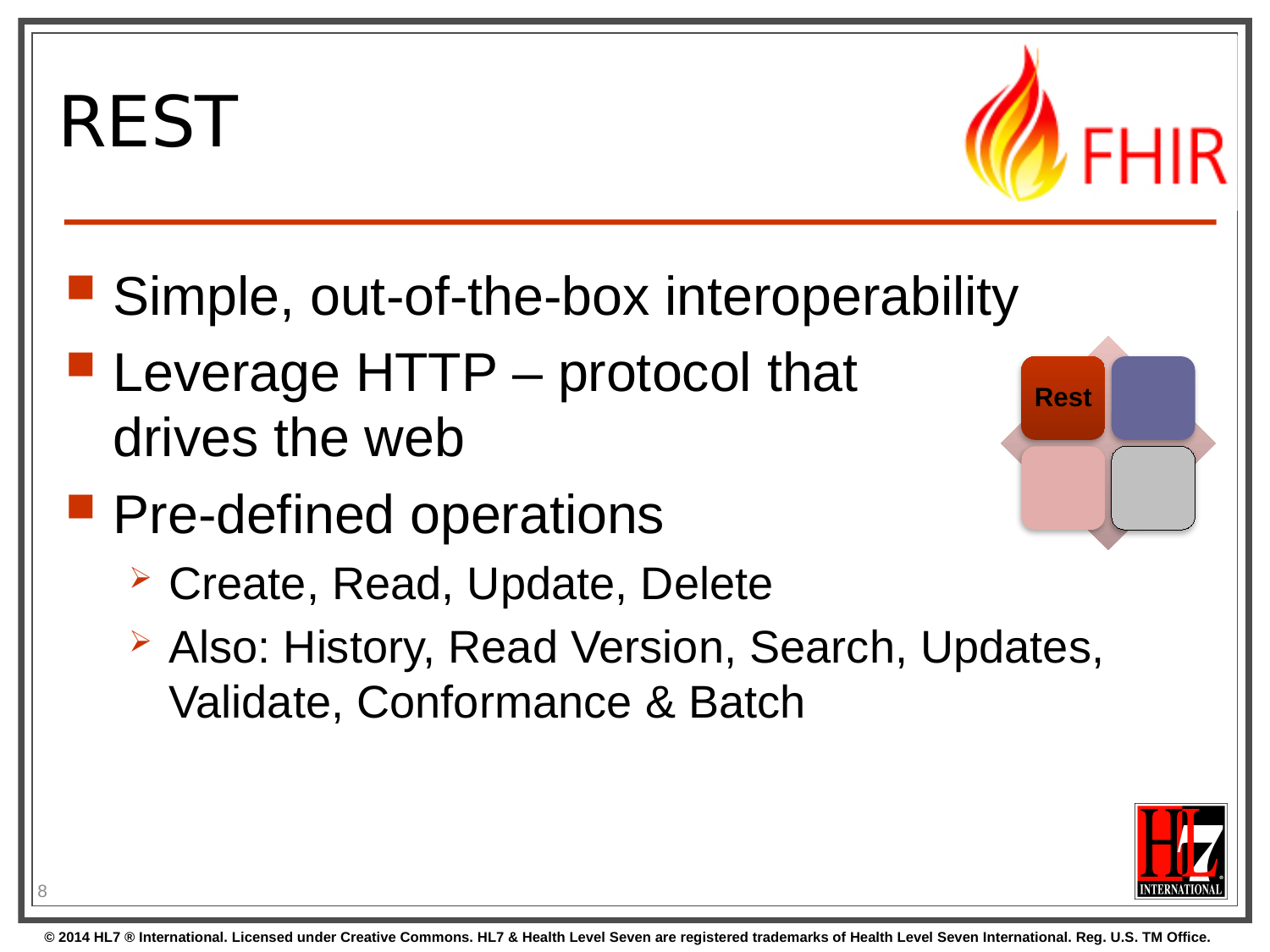

# REST
Simple, out-of-the-box interoperability
Leverage HTTP – protocol that
drives the web
Pre-defined operations
Create, Read, Update, Delete
Also: History, Read Version, Search, Updates, Validate, Conformance & Batch
Rest

8